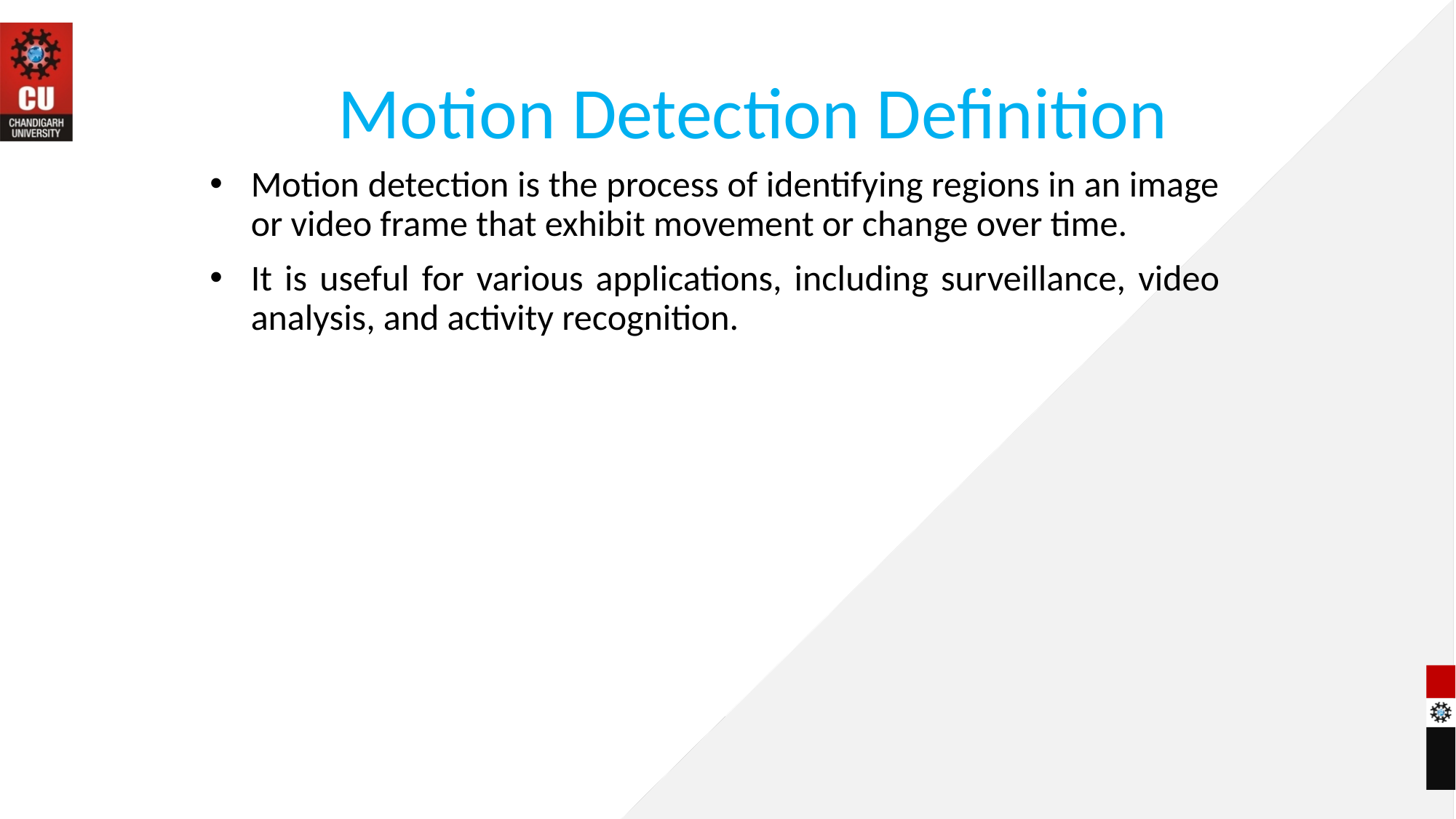

# Motion Detection Definition
Motion detection is the process of identifying regions in an image or video frame that exhibit movement or change over time.
It is useful for various applications, including surveillance, video analysis, and activity recognition.